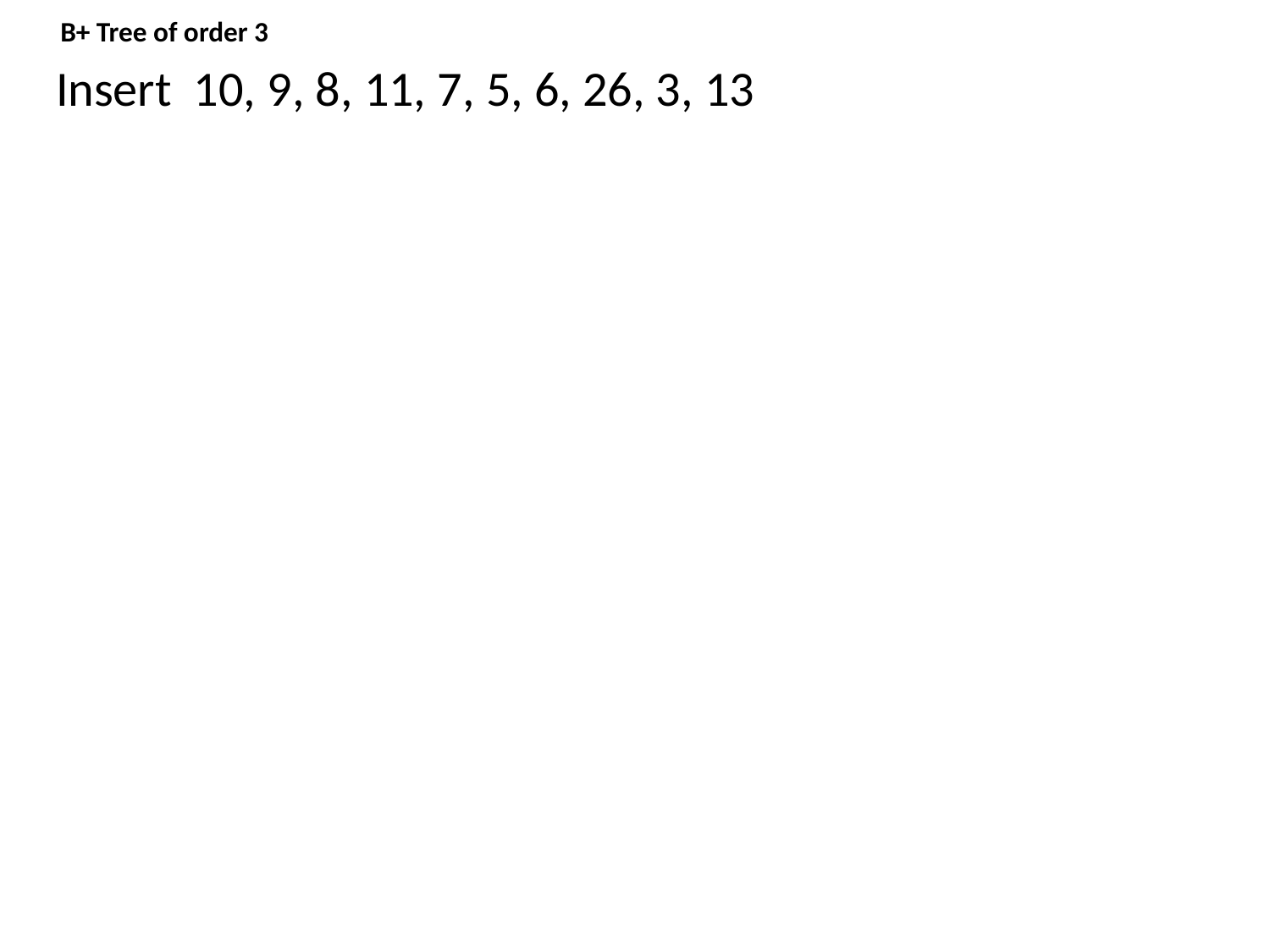

B+ Tree of order 3
# Insert  10, 9, 8, 11, 7, 5, 6, 26, 3, 13